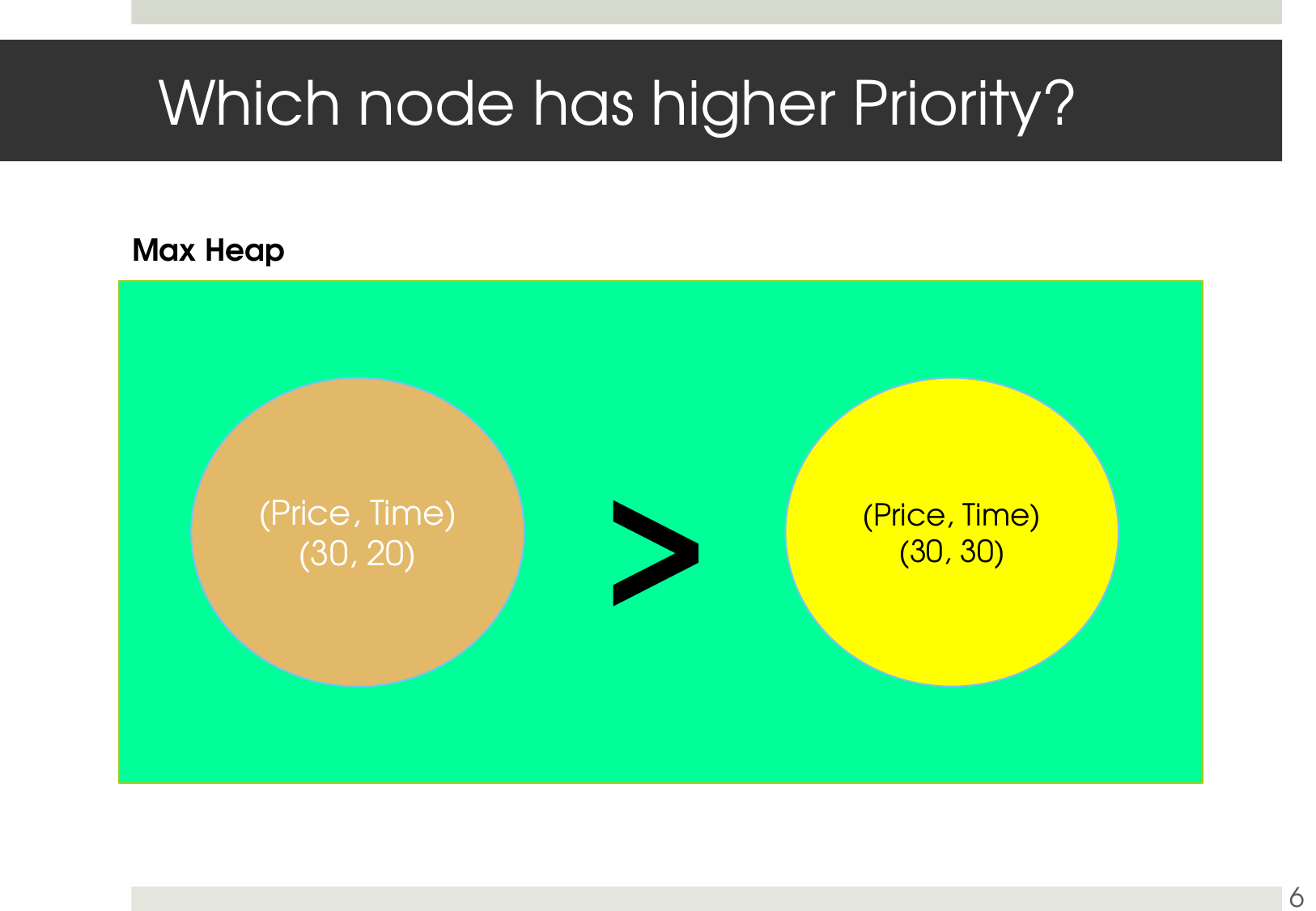

# Which node has higher Priority?
Max Heap

(Price, Time)
(30, 20)
(Price, Time)
(30, 30)
>
6